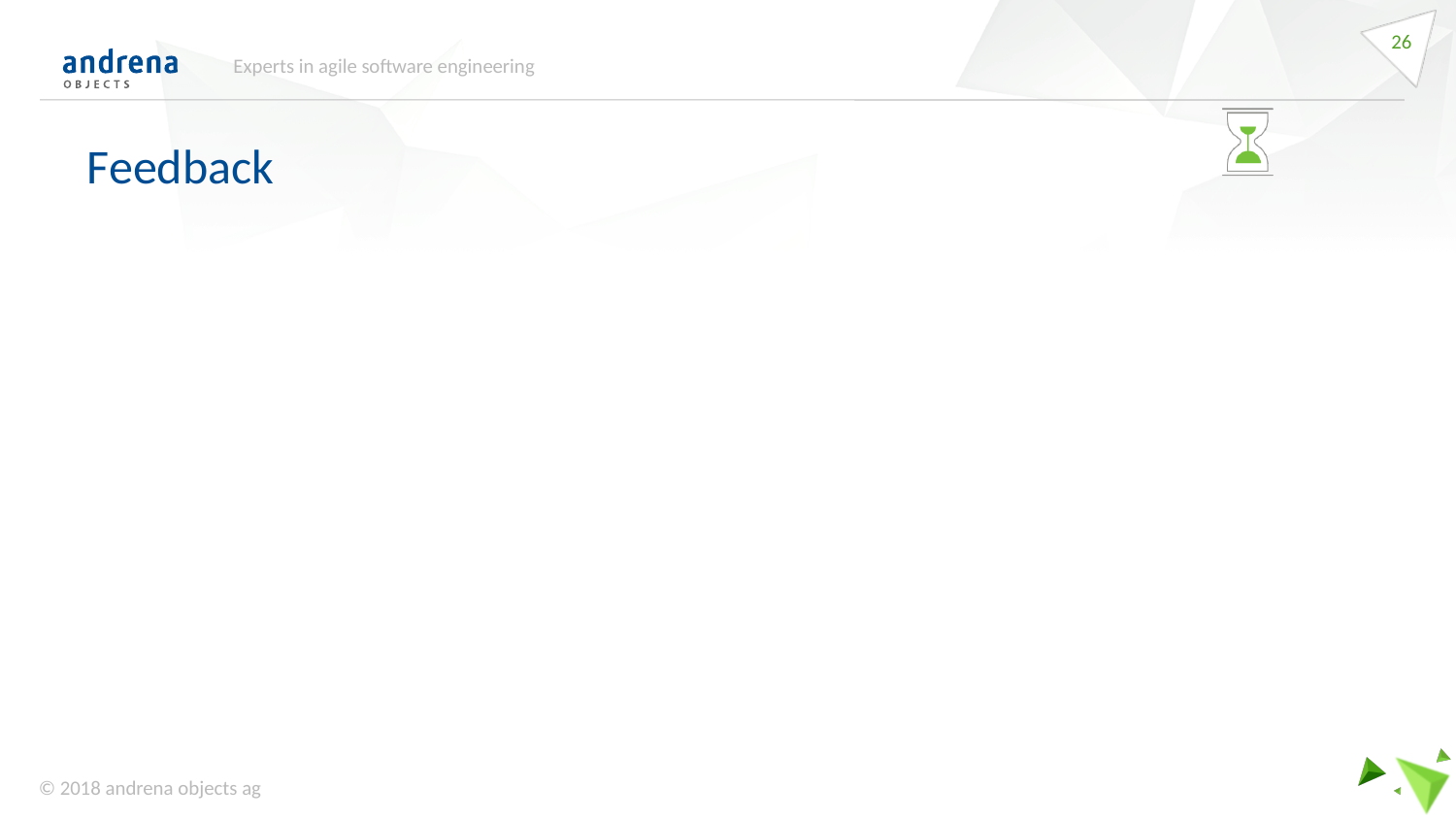

26
Experts in agile software engineering
Feedback